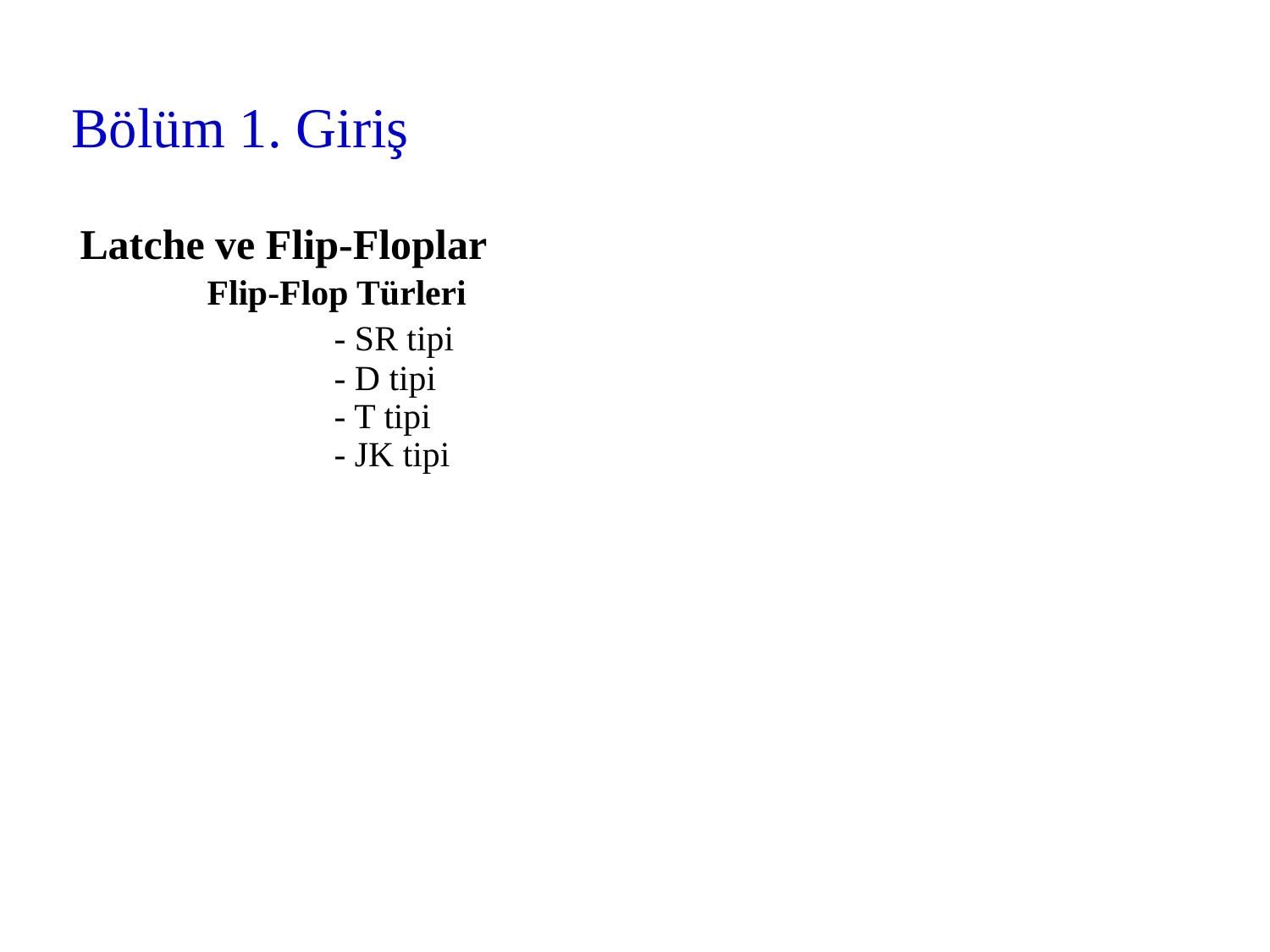

# Bölüm 1. Giriş
Latche ve Flip-Floplar
	Flip-Flop Türleri
		- SR tipi
		- D tipi
		- T tipi
		- JK tipi